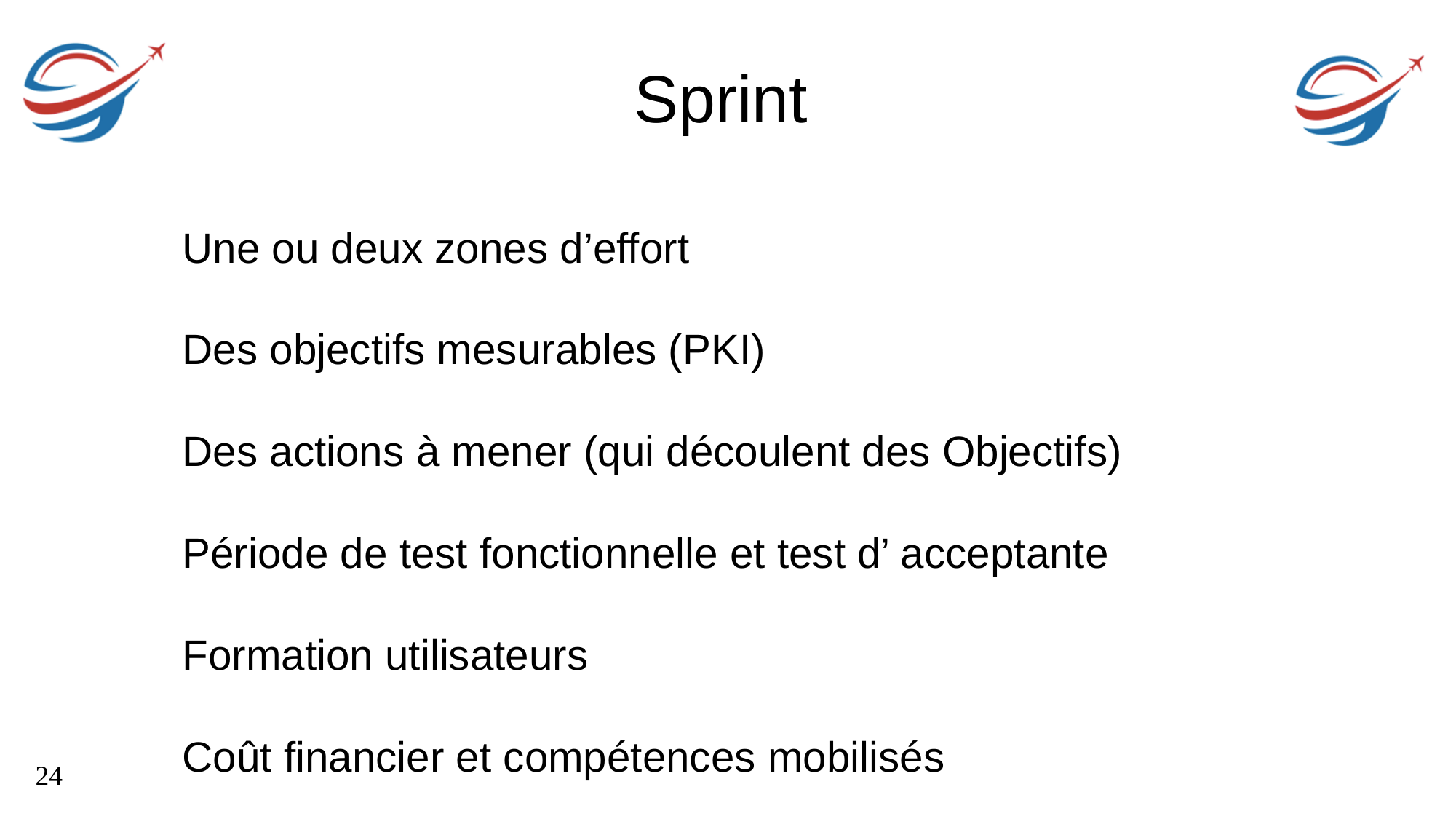

Sprint
Une ou deux zones d’effort

Des objectifs mesurables (PKI)

Des actions à mener (qui découlent des Objectifs)

Période de test fonctionnelle et test d’ acceptante

Formation utilisateurs

Coût financier et compétences mobilisés